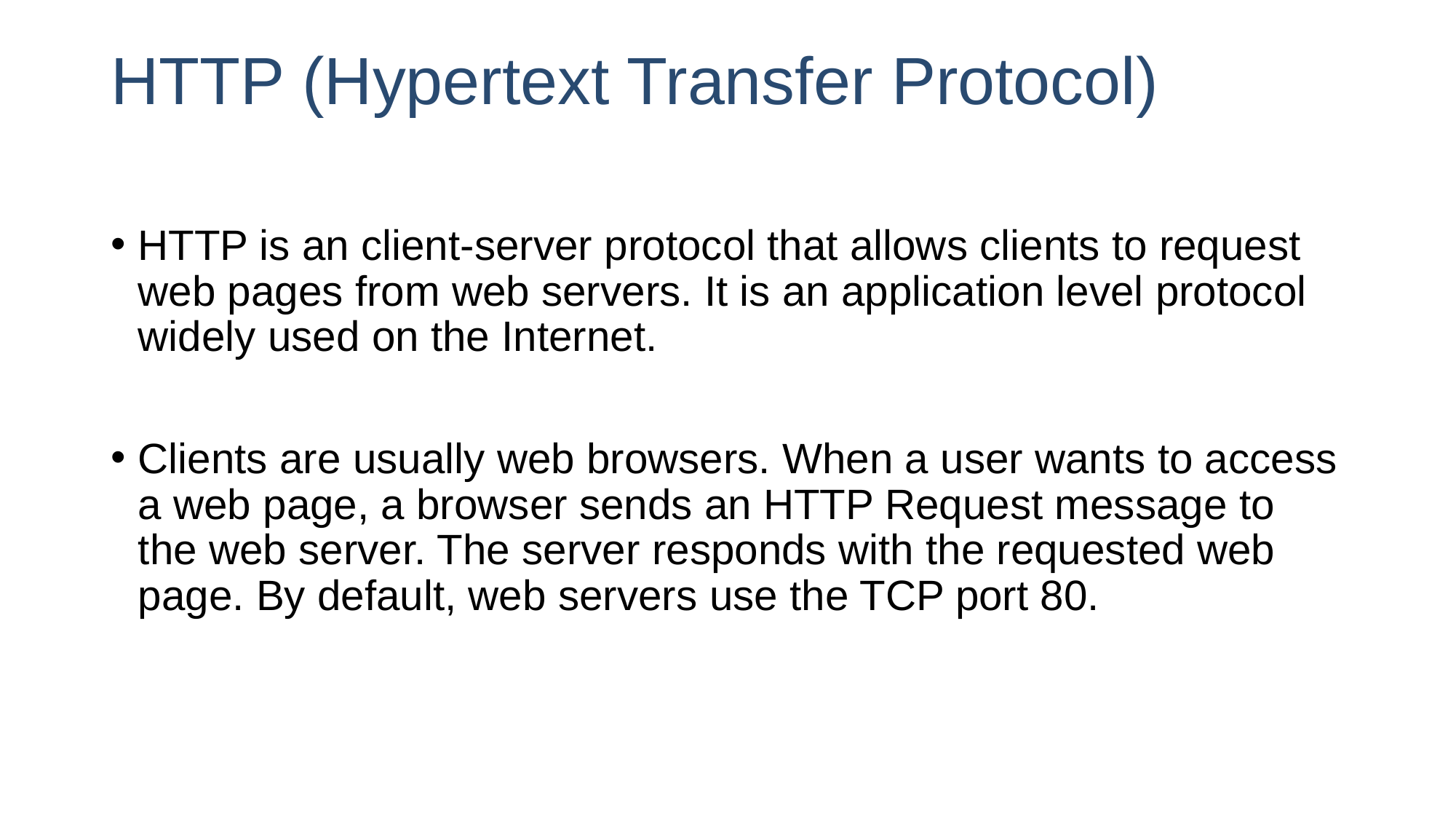

# HTTP (Hypertext Transfer Protocol)
HTTP is an client-server protocol that allows clients to request web pages from web servers. It is an application level protocol widely used on the Internet.

Clients are usually web browsers. When a user wants to access a web page, a browser sends an HTTP Request message to the web server. The server responds with the requested web page. By default, web servers use the TCP port 80.